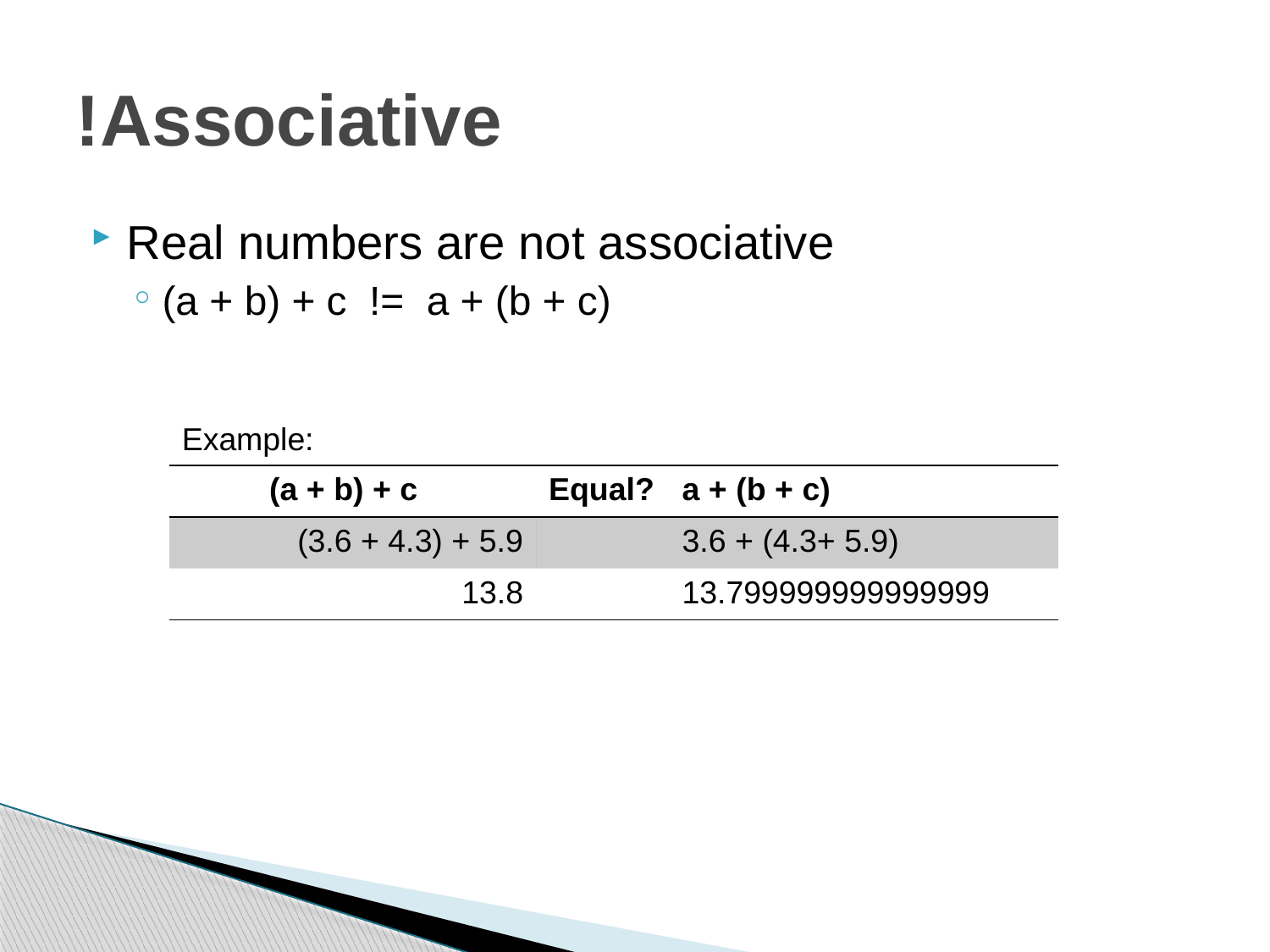

# !Associative
Real numbers are not associative
(a + b) + c  !=  a + (b + c)

Example:
| (a + b) + c | Equal? | a + (b + c) |
| --- | --- | --- |
| (3.6 + 4.3) + 5.9 |  | 3.6 + (4.3+ 5.9) |
| 13.8 |  | 13.799999999999999 |